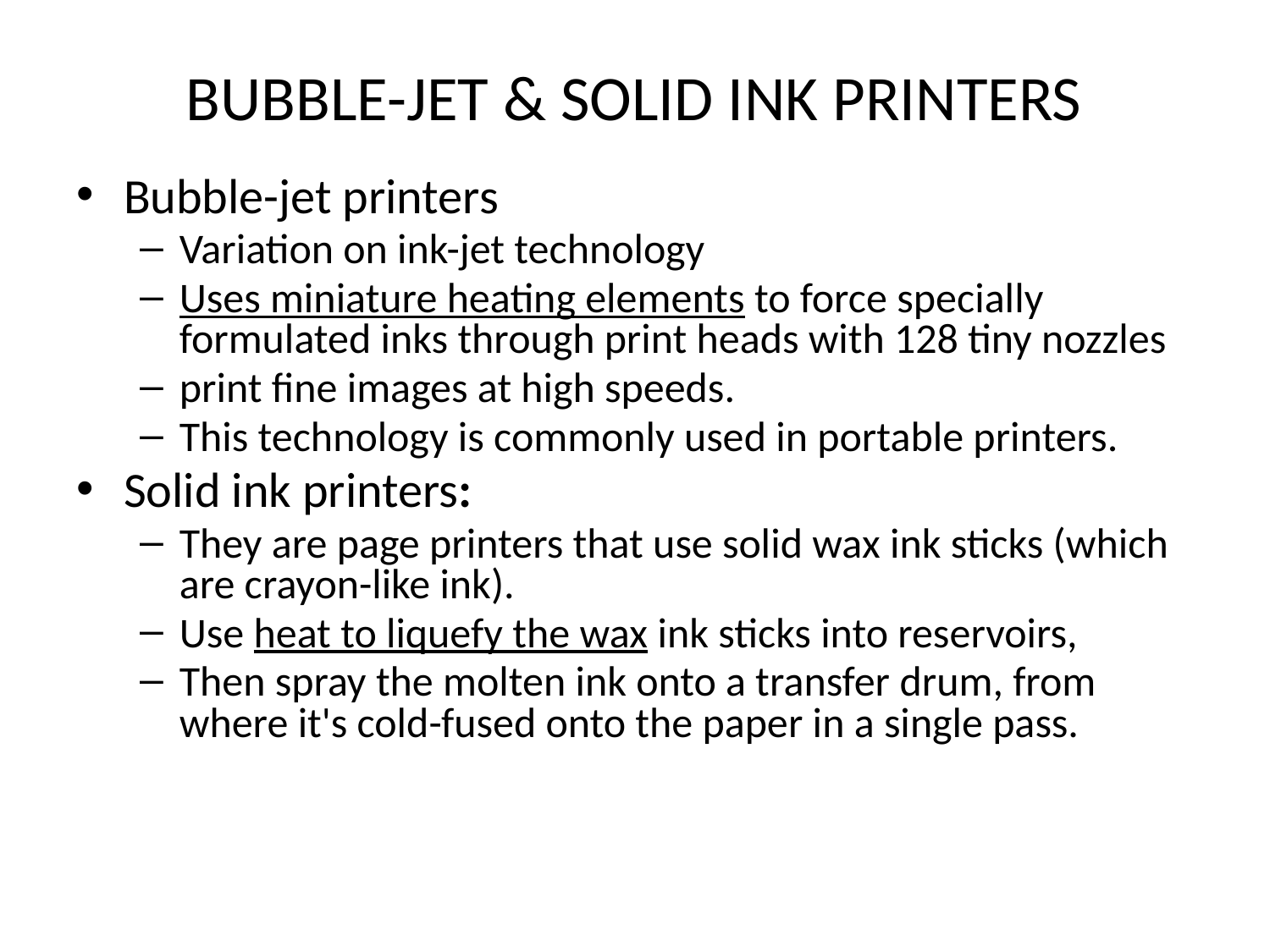

# BUBBLE-JET & SOLID INK PRINTERS
Bubble-jet printers
Variation on ink-jet technology
Uses miniature heating elements to force specially formulated inks through print heads with 128 tiny nozzles
print fine images at high speeds.
This technology is commonly used in portable printers.
Solid ink printers:
They are page printers that use solid wax ink sticks (which are crayon-like ink).
Use heat to liquefy the wax ink sticks into reservoirs,
Then spray the molten ink onto a transfer drum, from where it's cold-fused onto the paper in a single pass.